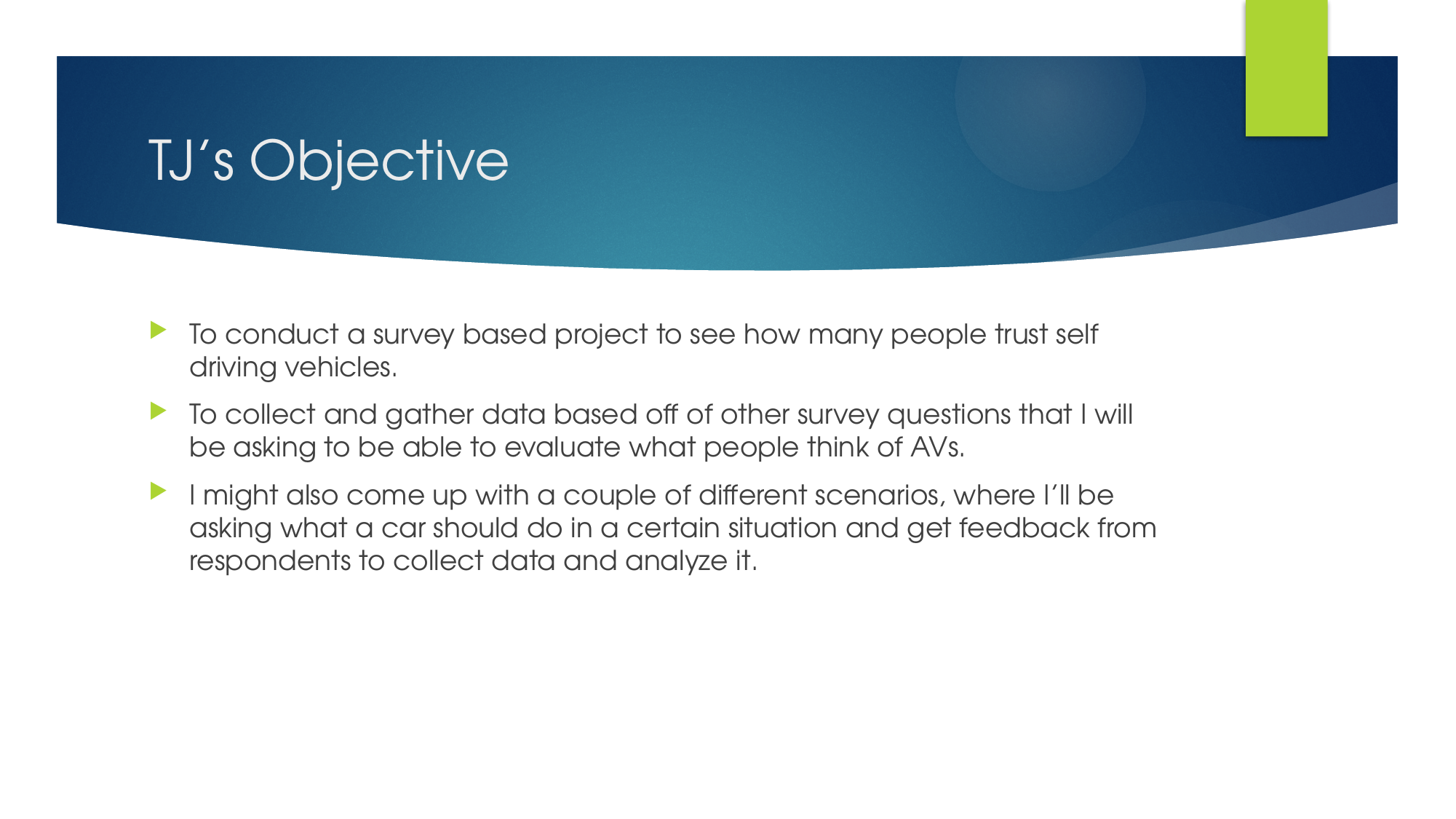

# TJ’s Objective
To conduct a survey based project to see how many people trust self driving vehicles.
To collect and gather data based off of other survey questions that I will be asking to be able to evaluate what people think of AVs.
I might also come up with a couple of different scenarios, where I’ll be asking what a car should do in a certain situation and get feedback from respondents to collect data and analyze it.